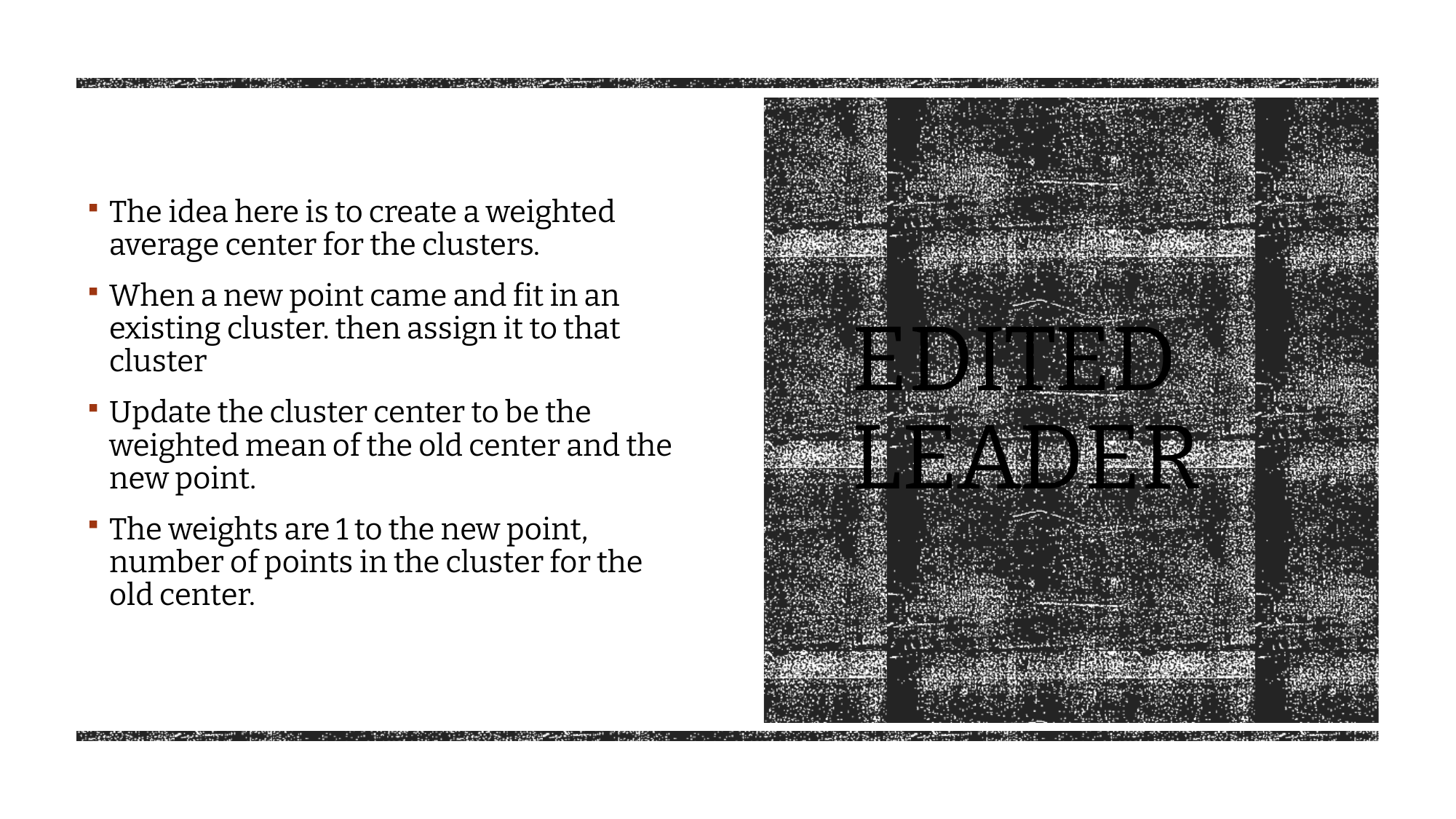

The idea here is to create a weighted average center for the clusters.
When a new point came and fit in an existing cluster. then assign it to that cluster
Update the cluster center to be the weighted mean of the old center and the new point.
The weights are 1 to the new point, number of points in the cluster for the old center.
# Edited Leader